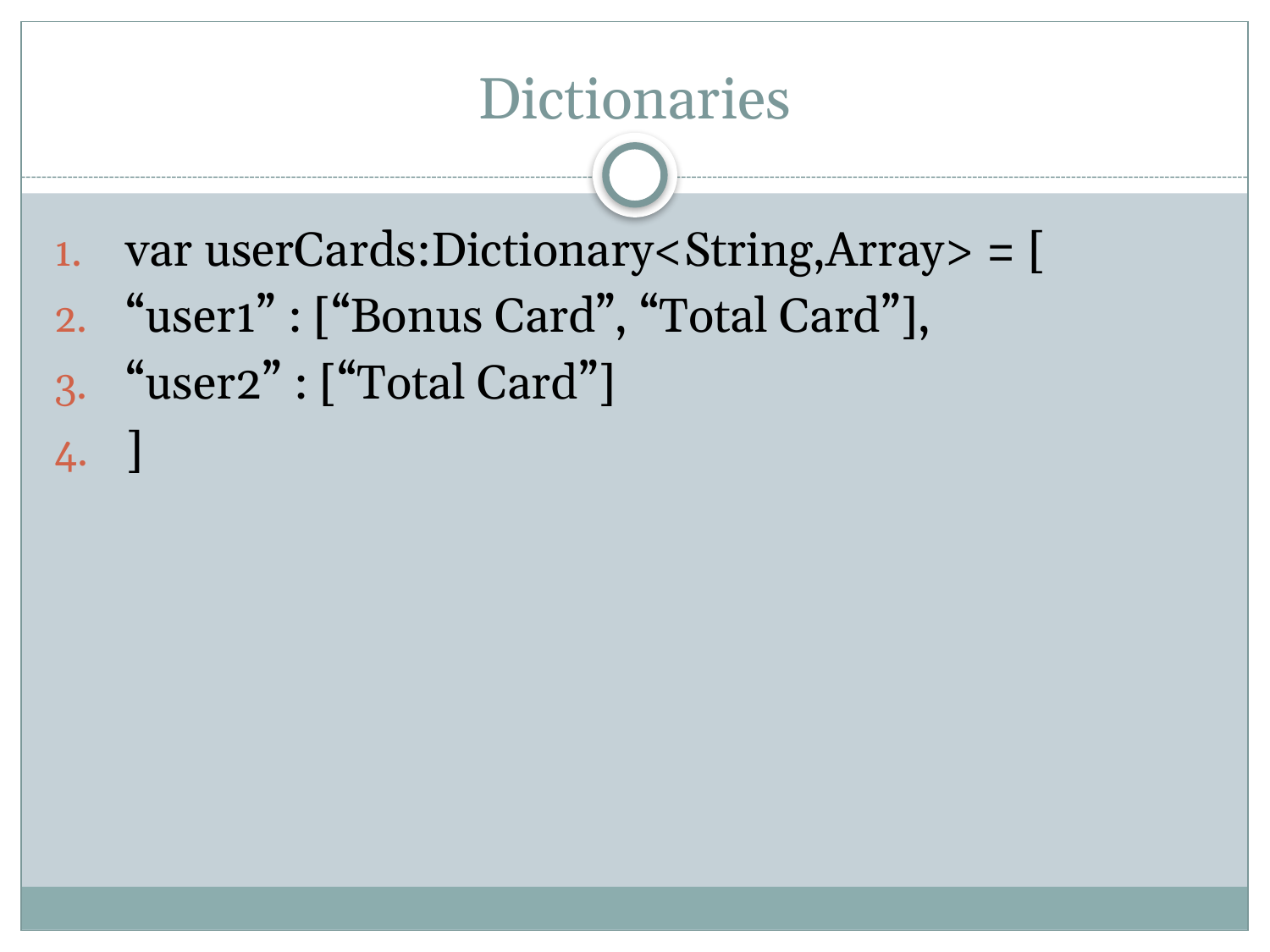

# Dictionaries
var userCards:Dictionary<String,Array> = [
“user1” : [“Bonus Card”, “Total Card”],
“user2” : [“Total Card”]
]